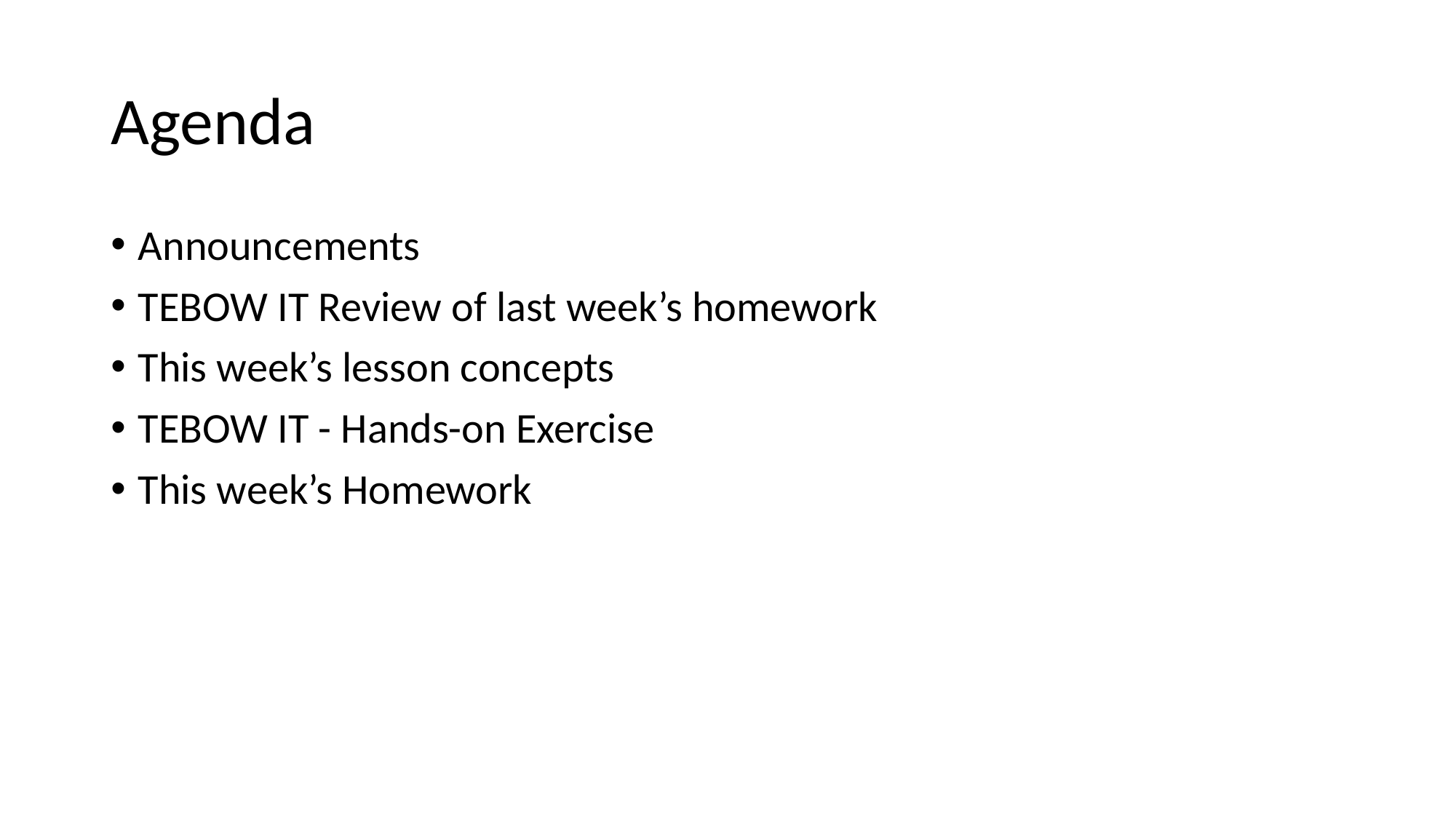

# Agenda
Announcements
TEBOW IT Review of last week’s homework
This week’s lesson concepts
TEBOW IT - Hands-on Exercise
This week’s Homework